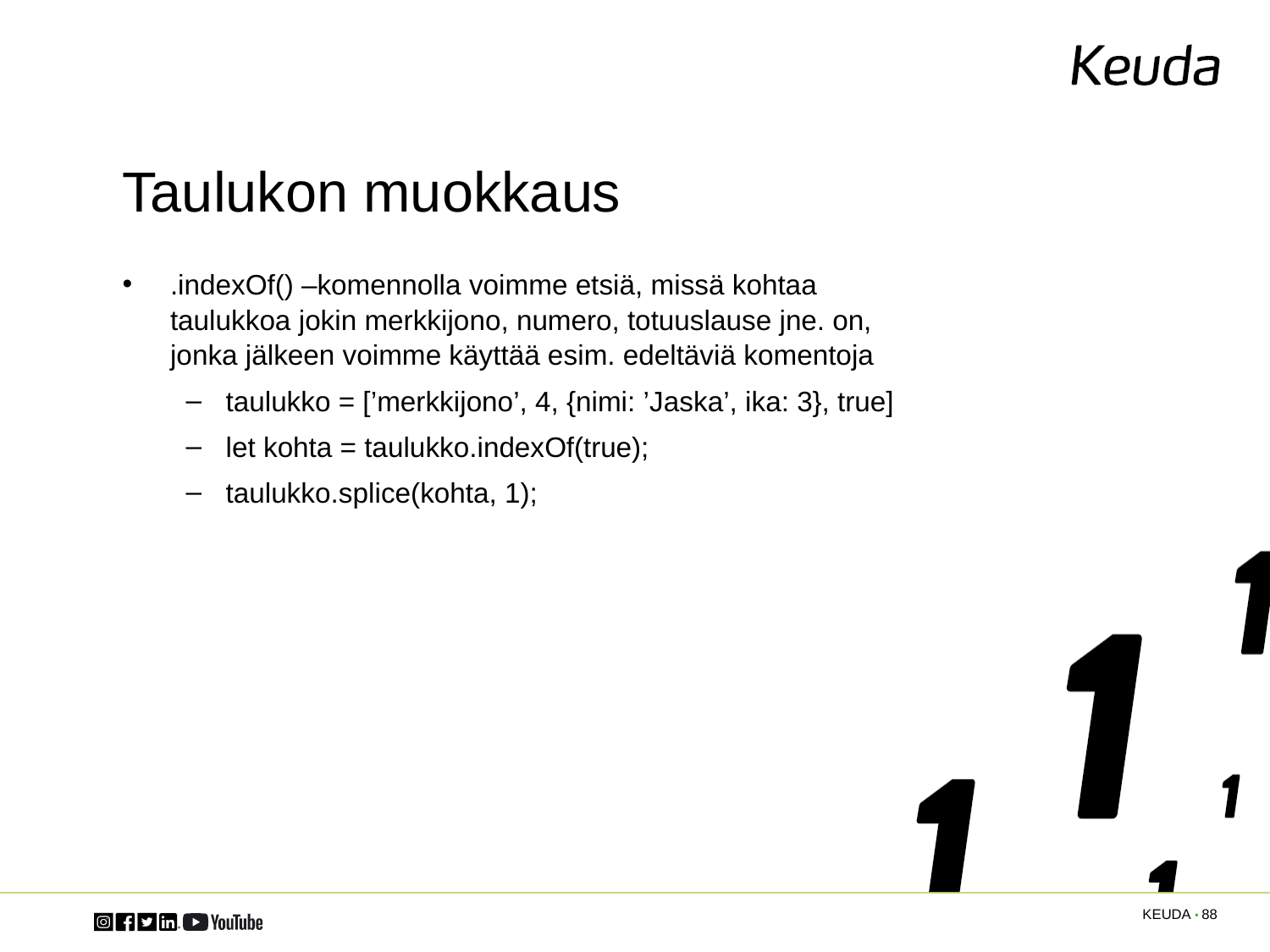

# Taulukon muokkaus
.indexOf() –komennolla voimme etsiä, missä kohtaa taulukkoa jokin merkkijono, numero, totuuslause jne. on, jonka jälkeen voimme käyttää esim. edeltäviä komentoja
taulukko = [’merkkijono’, 4, {nimi: ’Jaska’, ika: 3}, true]
let kohta = taulukko.indexOf(true);
taulukko.splice(kohta, 1);